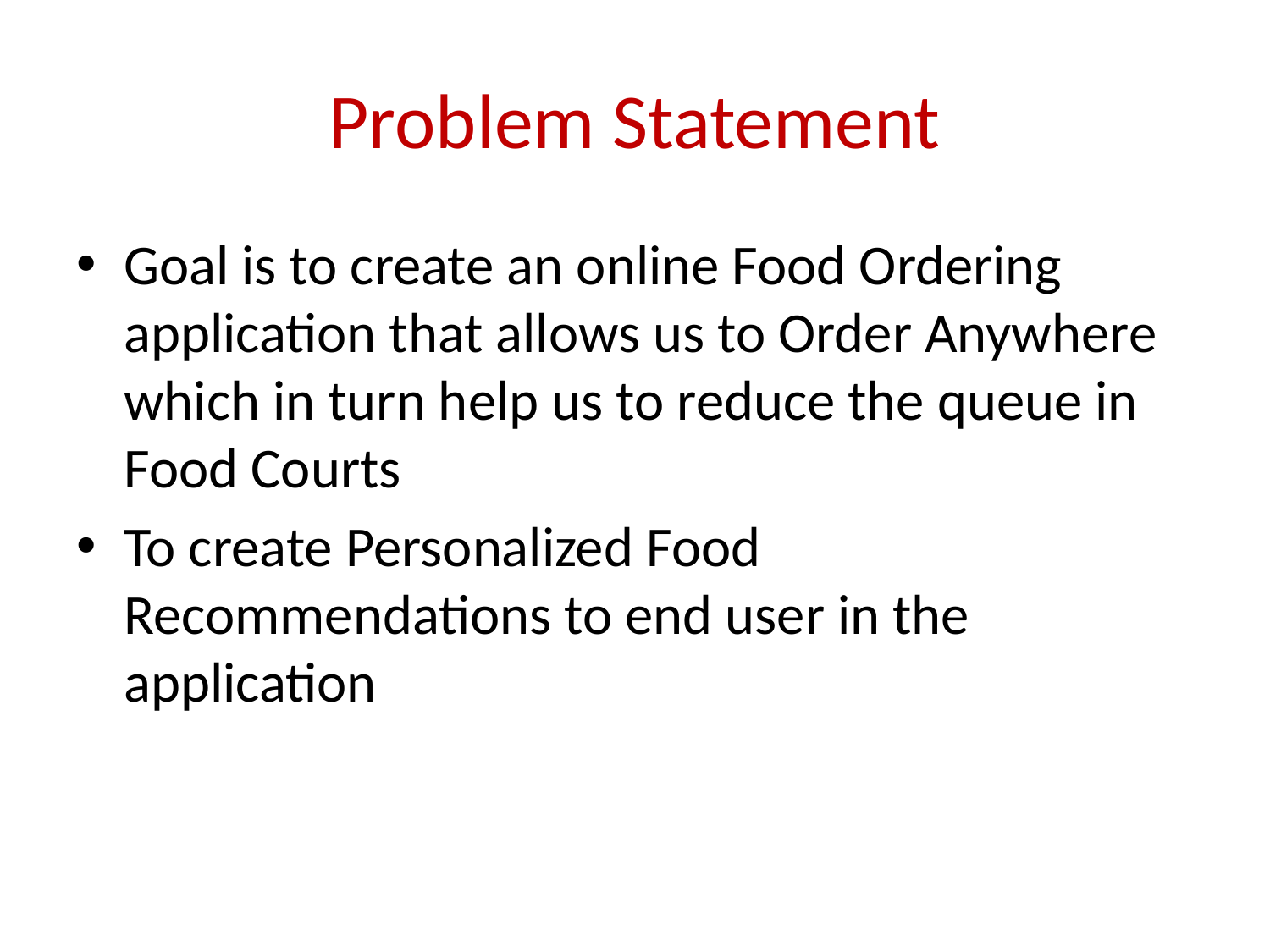

# Problem Statement
Goal is to create an online Food Ordering application that allows us to Order Anywhere which in turn help us to reduce the queue in Food Courts
To create Personalized Food Recommendations to end user in the application